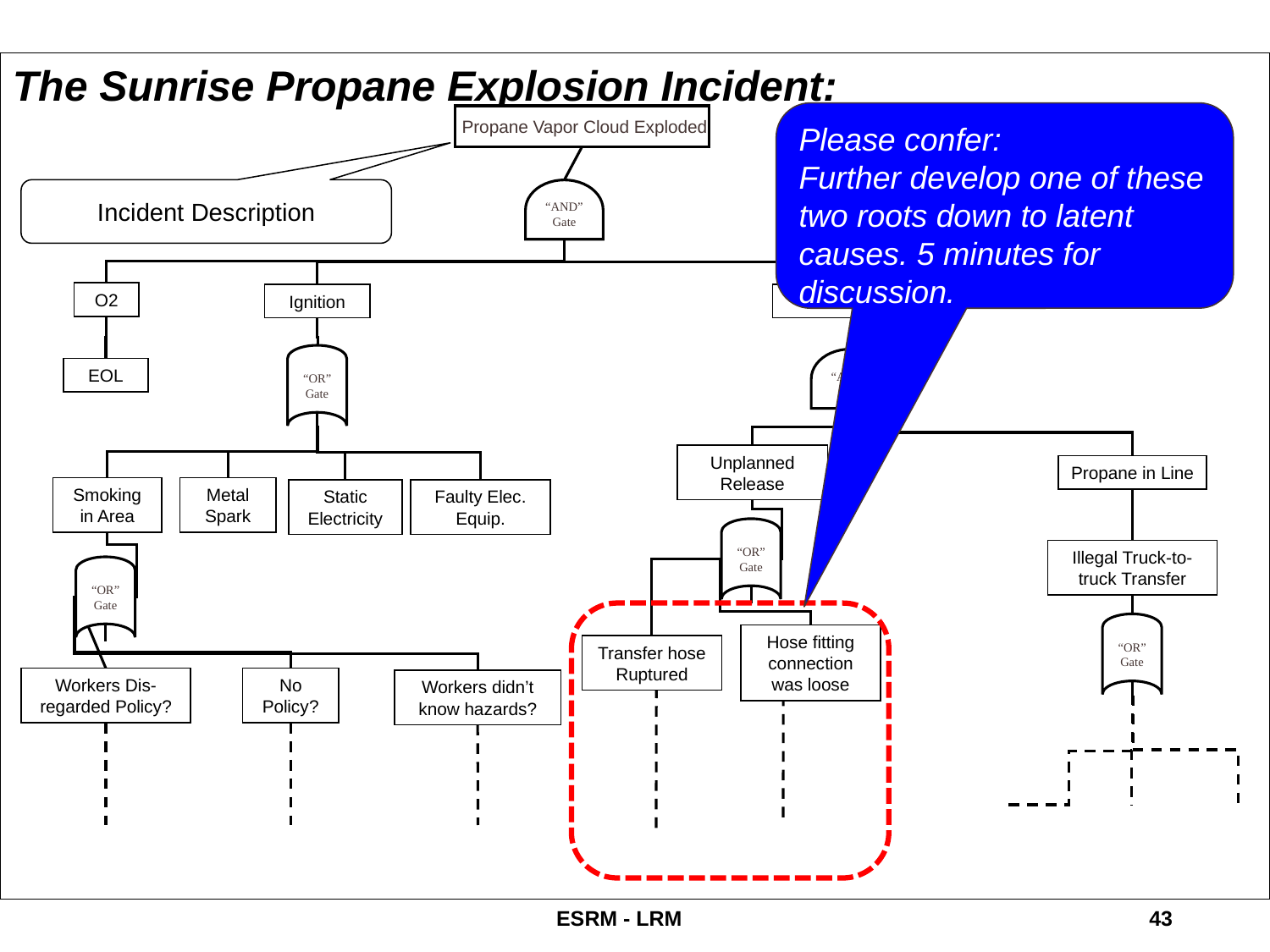

The Sunrise Propane Explosion Incident:
Please confer:
Further develop one of these two roots down to latent causes. 5 minutes for discussion.

 Propane Vapor Cloud Exploded
“AND”
Gate
Incident Description
O2
Ignition
Gas Release
“AND”
Gate
“OR”
Gate
EOL
Unplanned Release
Propane in Line
Smoking in Area
Metal Spark
Static Electricity
Faulty Elec. Equip.
“OR”
Gate
Illegal Truck-to-truck Transfer
“OR”
Gate

“OR”
Gate
Hose fitting connection was loose
Transfer hose Ruptured
Workers Dis-regarded Policy?
No Policy?
Workers didn’t know hazards?
ESRM - LRM
43